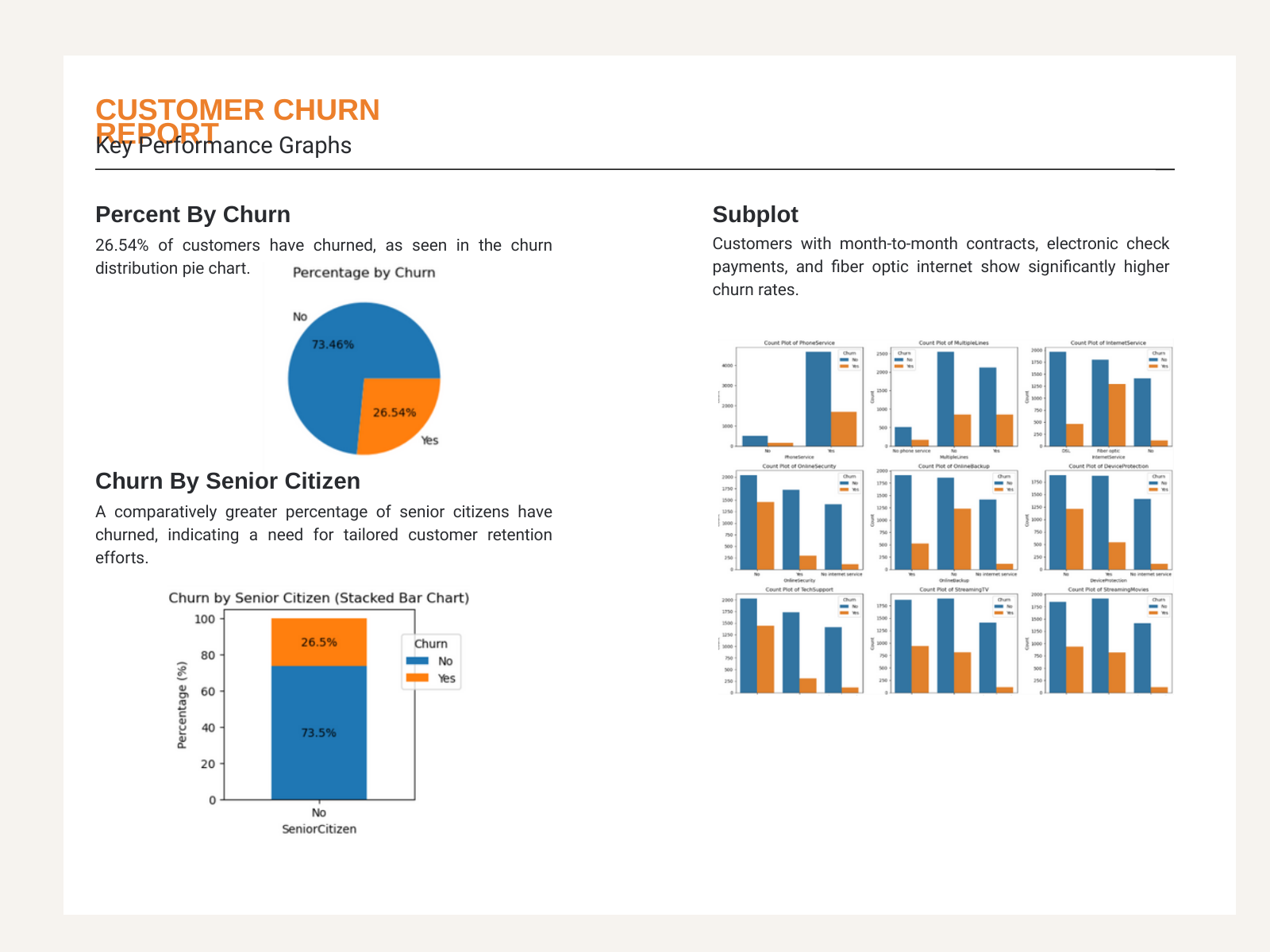

CUSTOMER CHURN REPORT
Key Performance Graphs

Percent By Churn
Subplot
Customers with month-to-month contracts, electronic check payments, and fiber optic internet show significantly higher churn rates.
26.54% of customers have churned, as seen in the churn distribution pie chart.

Churn By Senior Citizen
A comparatively greater percentage of senior citizens have churned, indicating a need for tailored customer retention efforts.